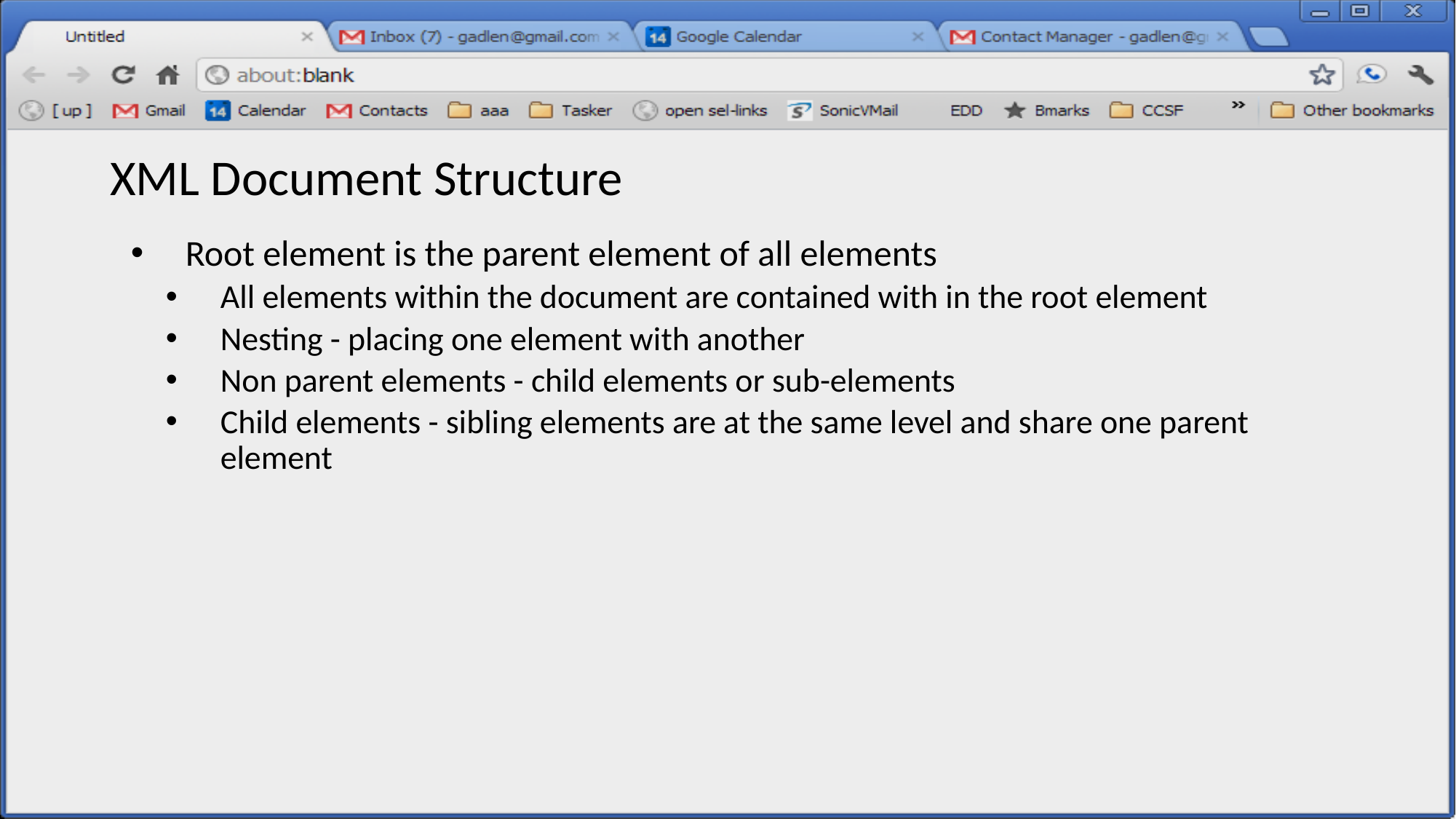

# XML Document Structure
Root element is the parent element of all elements
All elements within the document are contained with in the root element
Nesting - placing one element with another
Non parent elements - child elements or sub-elements
Child elements - sibling elements are at the same level and share one parent element